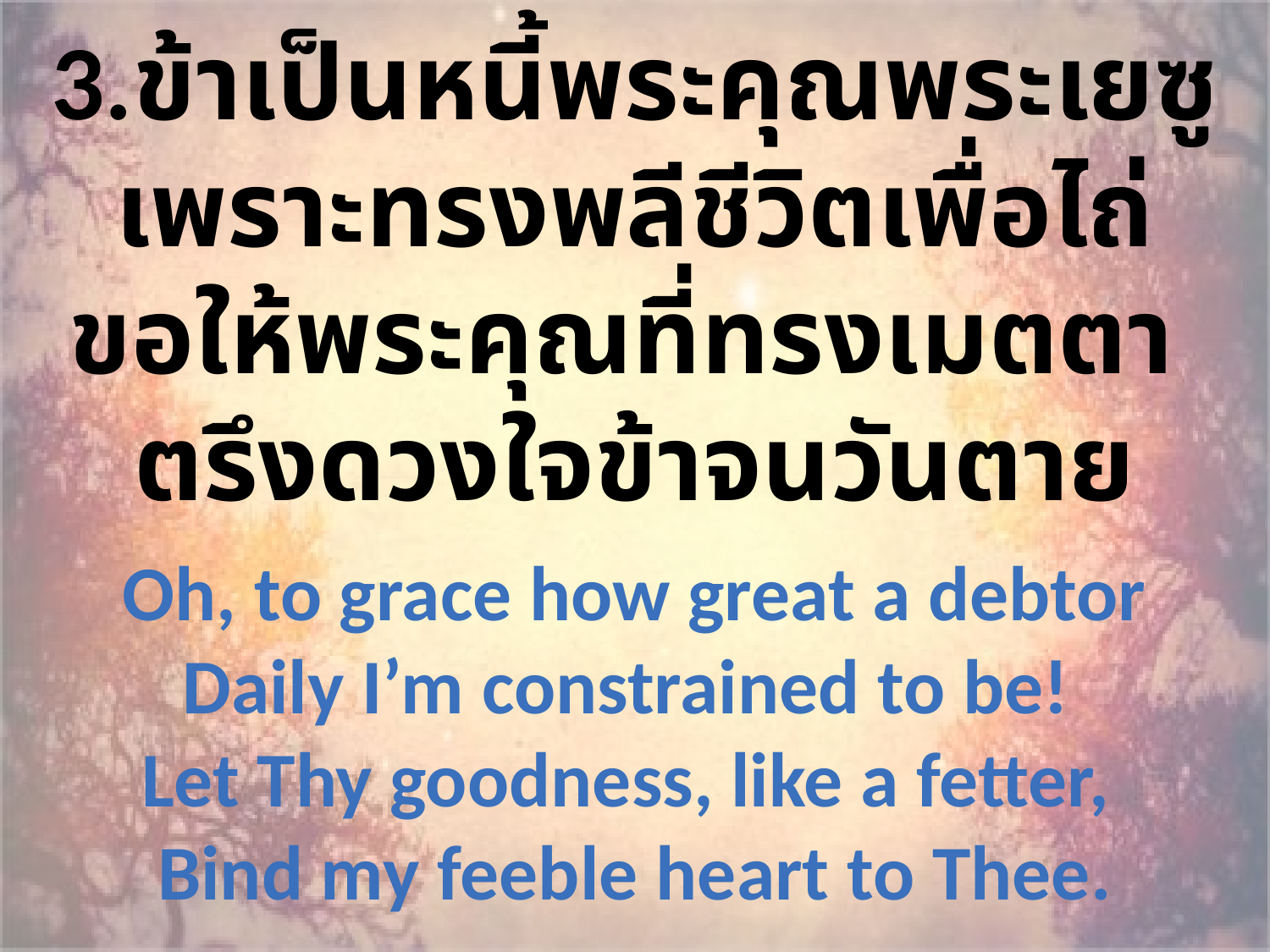

3.ข้าเป็นหนี้พระคุณพระเยซู
เพราะทรงพลีชีวิตเพื่อไถ่
ขอให้พระคุณที่ทรงเมตตา
ตรึงดวงใจข้าจนวันตาย
Oh, to grace how great a debtor Daily I’m constrained to be!
Let Thy goodness, like a fetter,
Bind my feeble heart to Thee.